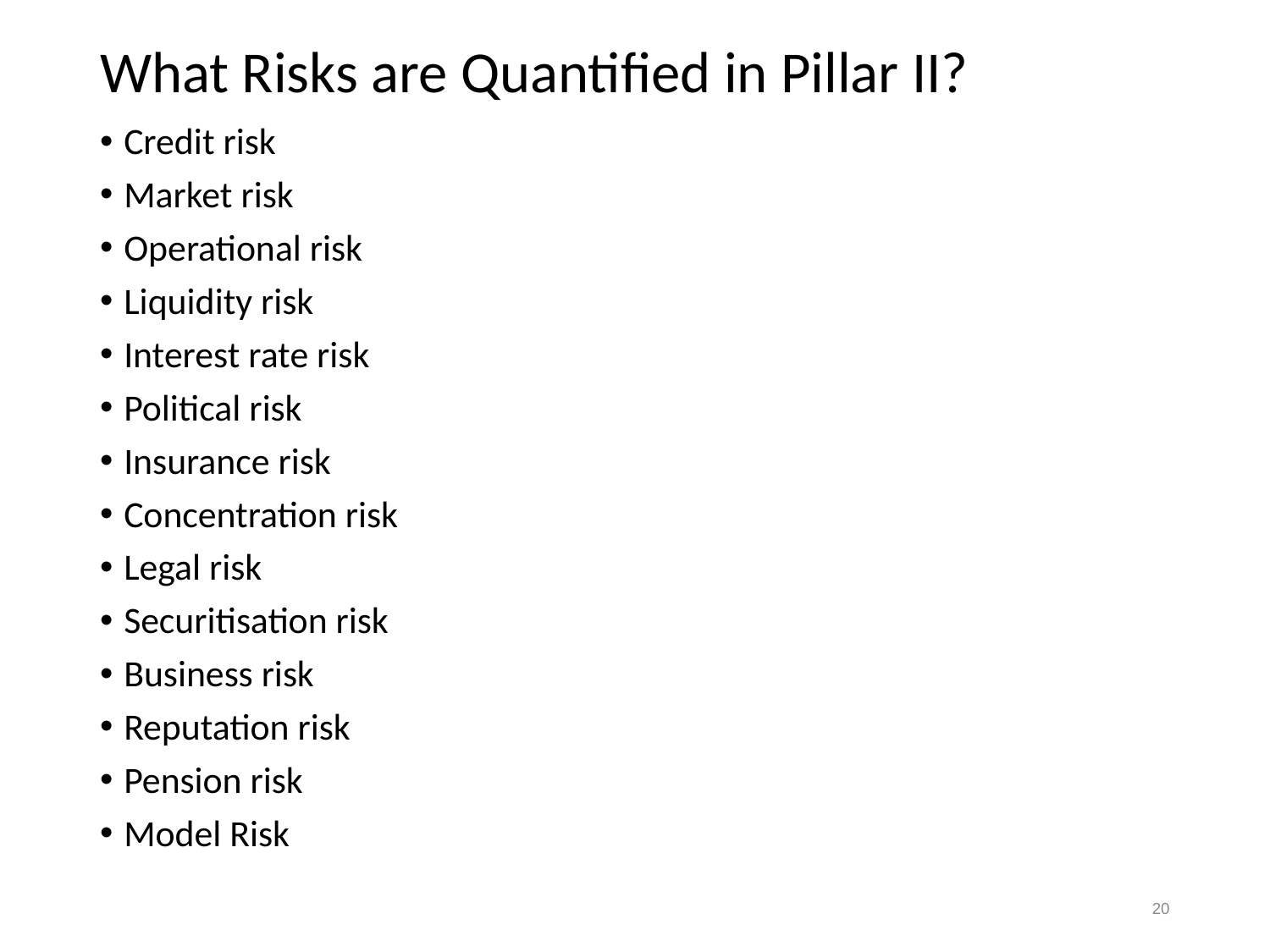

# What Risks are Quantified in Pillar II?
Credit risk
Market risk
Operational risk
Liquidity risk
Interest rate risk
Political risk
Insurance risk
Concentration risk
Legal risk
Securitisation risk
Business risk
Reputation risk
Pension risk
Model Risk
20